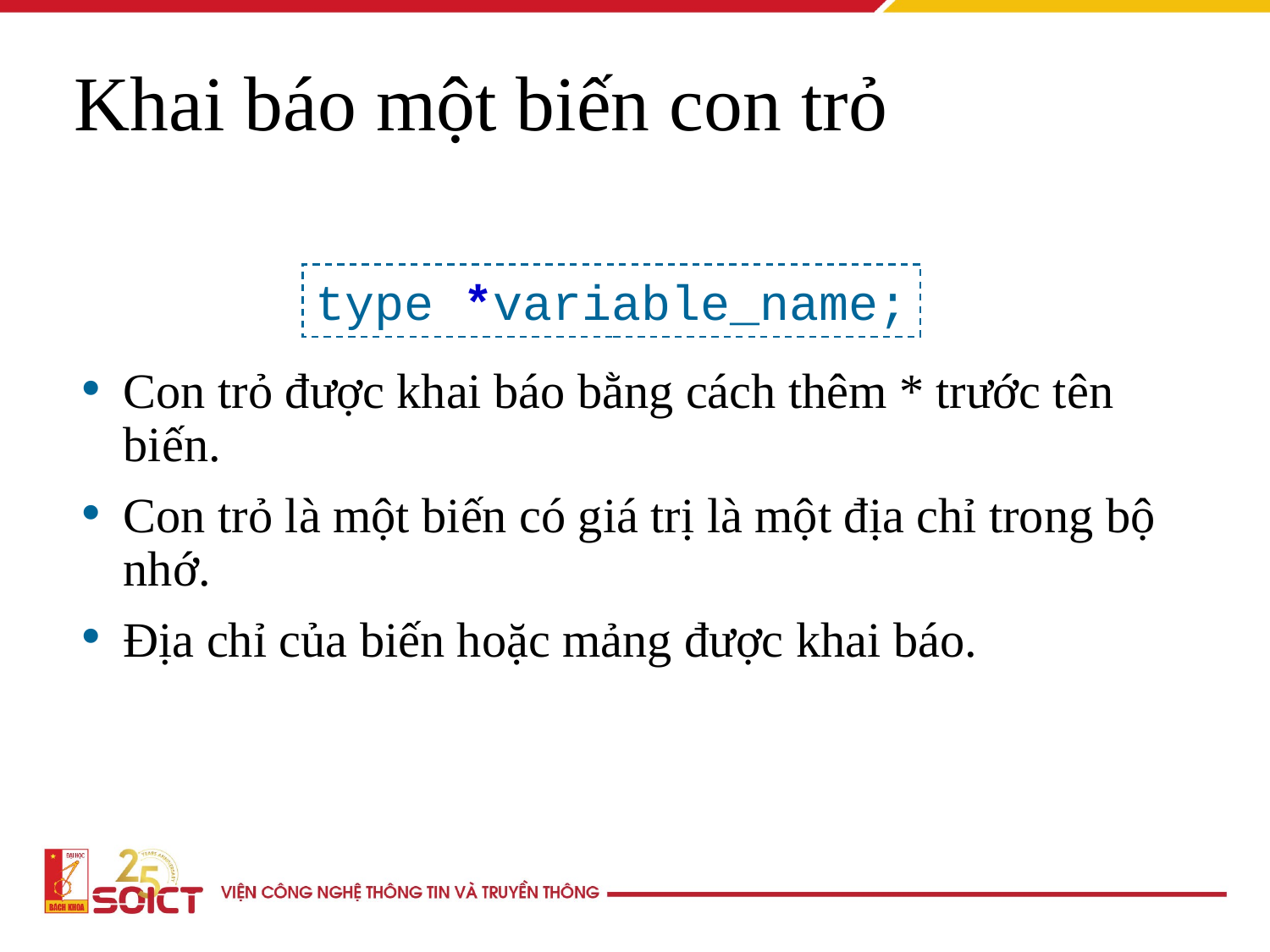

Khai báo một biến con trỏ
type *variable_name;
Con trỏ được khai báo bằng cách thêm * trước tên biến.
Con trỏ là một biến có giá trị là một địa chỉ trong bộ nhớ.
Địa chỉ của biến hoặc mảng được khai báo.